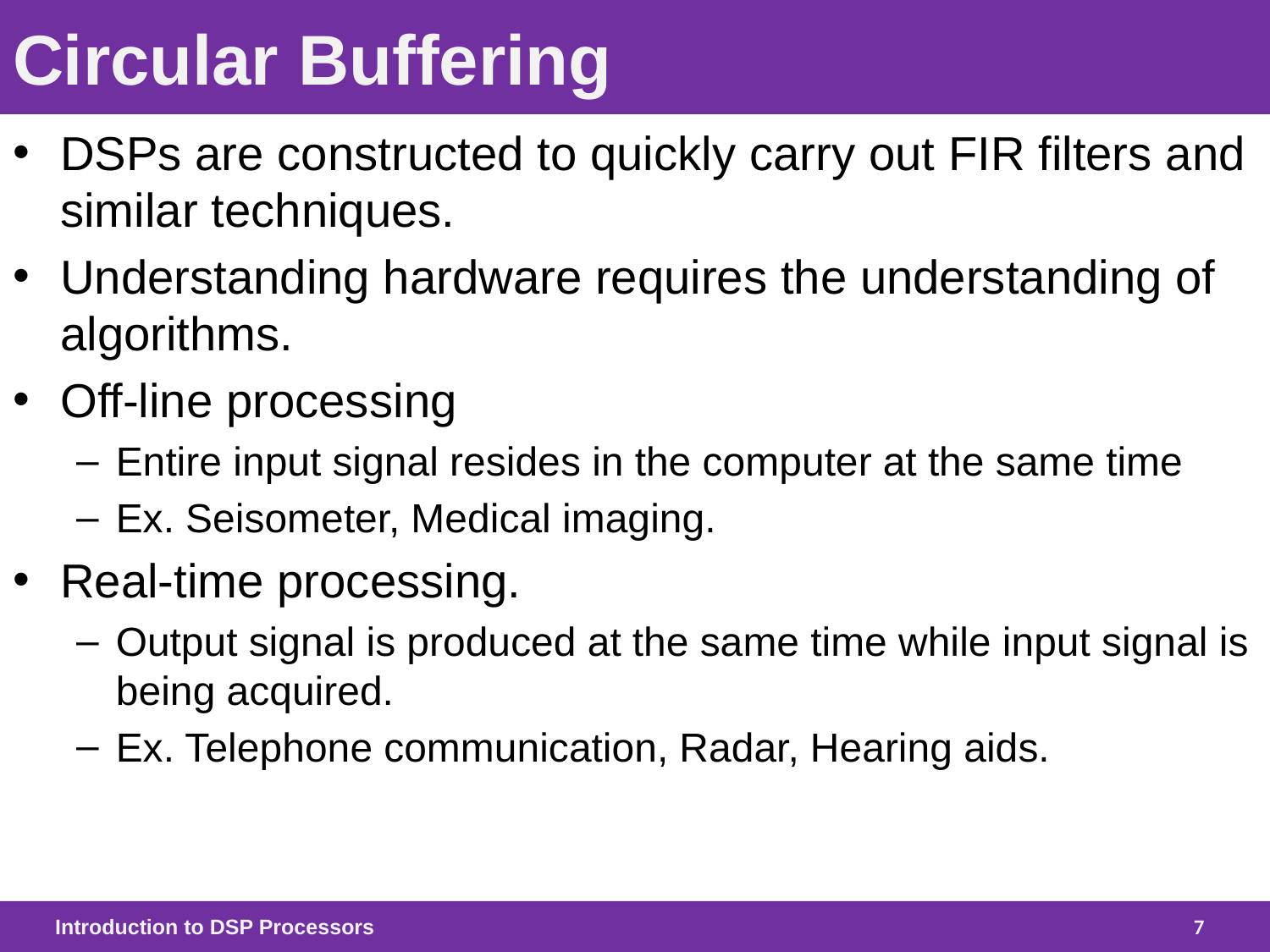

# Circular Buffering
DSPs are constructed to quickly carry out FIR filters and similar techniques.
Understanding hardware requires the understanding of algorithms.
Off-line processing
Entire input signal resides in the computer at the same time
Ex. Seisometer, Medical imaging.
Real-time processing.
Output signal is produced at the same time while input signal is being acquired.
Ex. Telephone communication, Radar, Hearing aids.

Introduction to DSP Processors
7